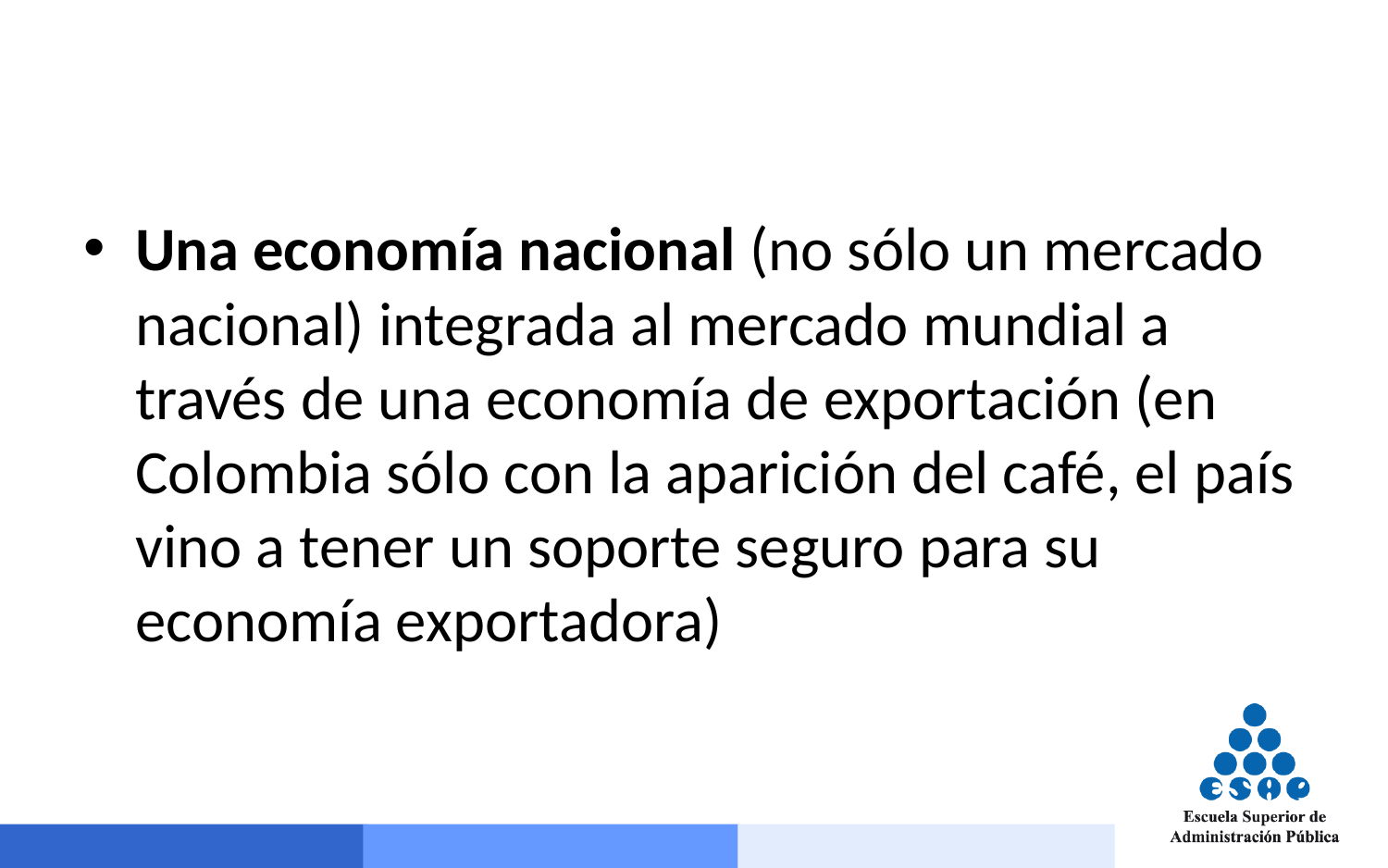

#
Una economía nacional (no sólo un mercado nacional) integrada al mercado mundial a través de una economía de exportación (en Colombia sólo con la aparición del café, el país vino a tener un soporte seguro para su economía exportadora)